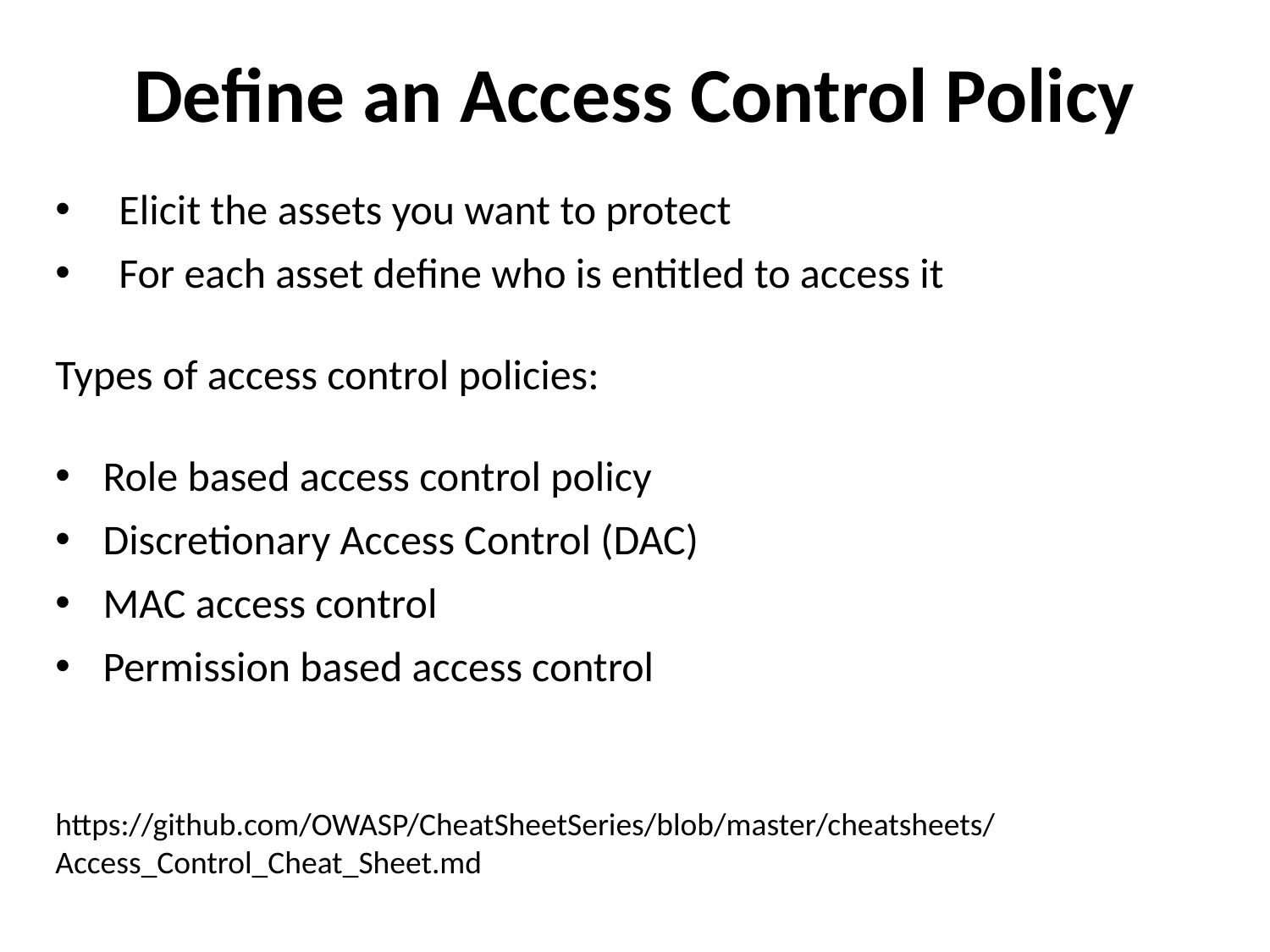

Define an Access Control Policy
Elicit the assets you want to protect

For each asset define who is entitled to access it

Types of access control policies:

Role based access control policy

Discretionary Access Control (DAC)

MAC access control

Permission based access control

https://github.com/OWASP/CheatSheetSeries/blob/master/cheatsheets/Access_Control_Cheat_Sheet.md